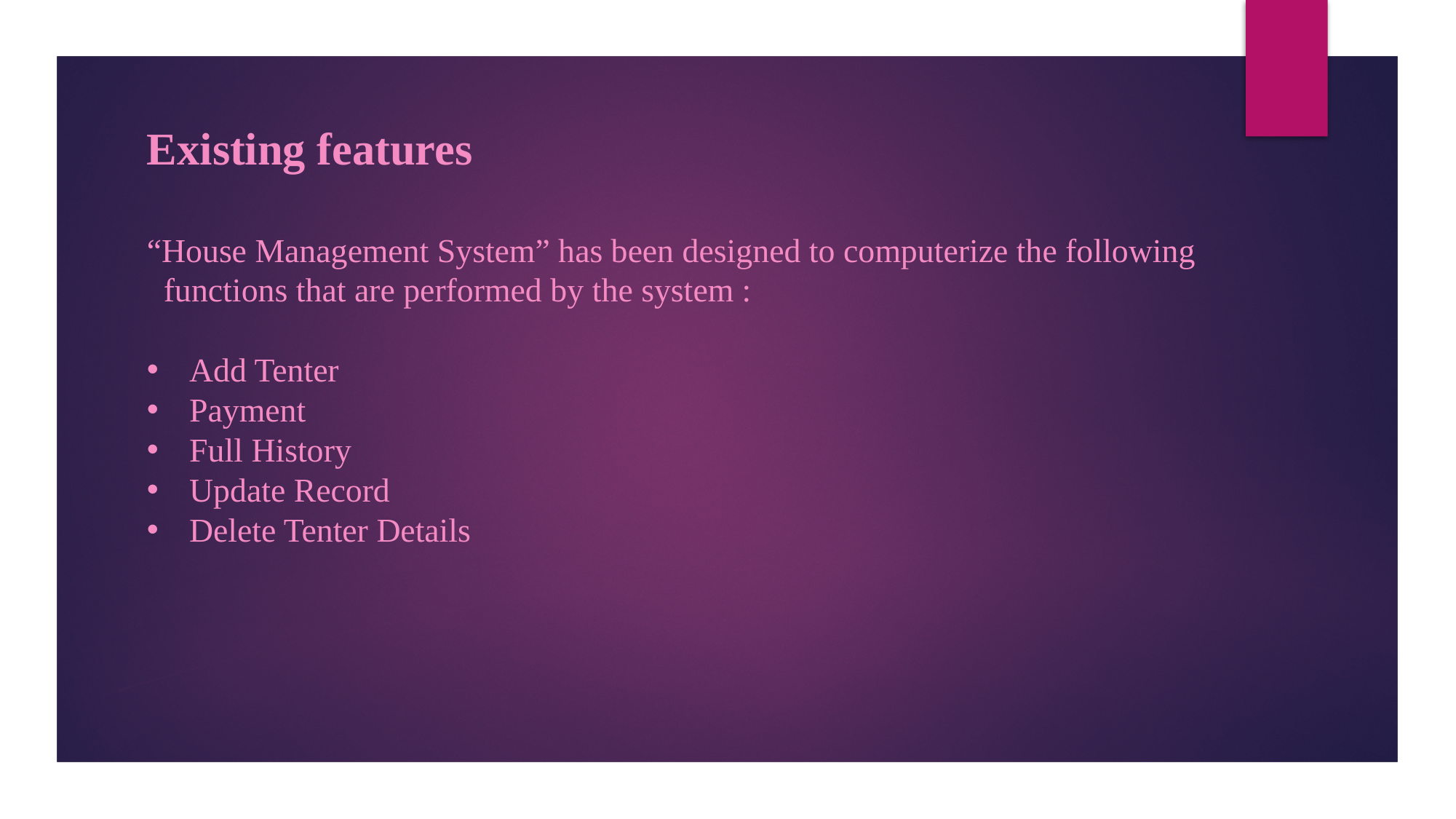

Existing features

“House Management System” has been designed to computerize the following         functions that are performed by the system :

 Add Tenter
 Payment
 Full History
 Update Record
 Delete Tenter Details